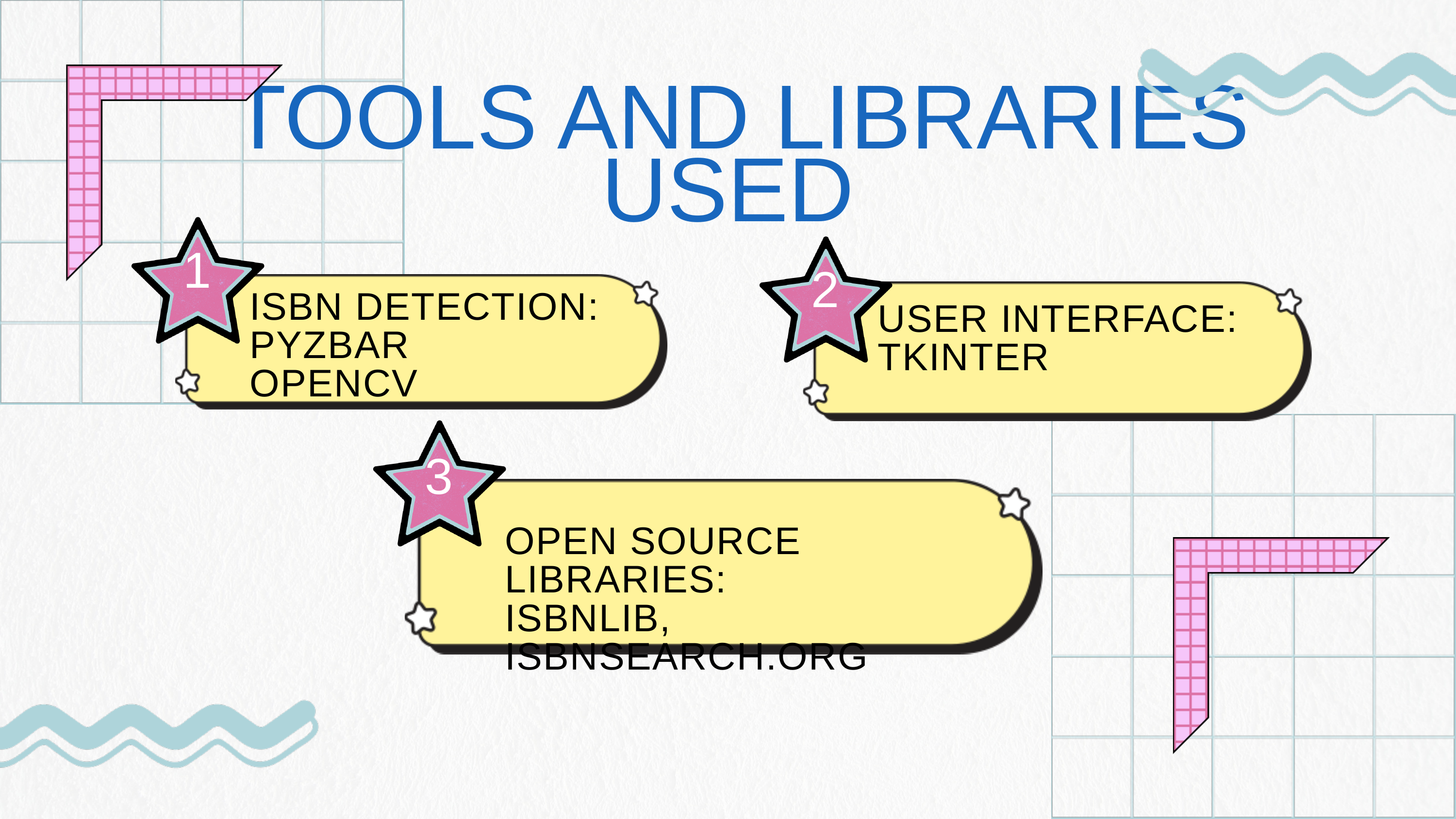

TOOLS AND LIBRARIES USED

1

2

ISBN DETECTION:
PYZBAR
OPENCV

USER INTERFACE:
TKINTER

3

OPEN SOURCE LIBRARIES:
ISBNLIB, ISBNSEARCH.ORG